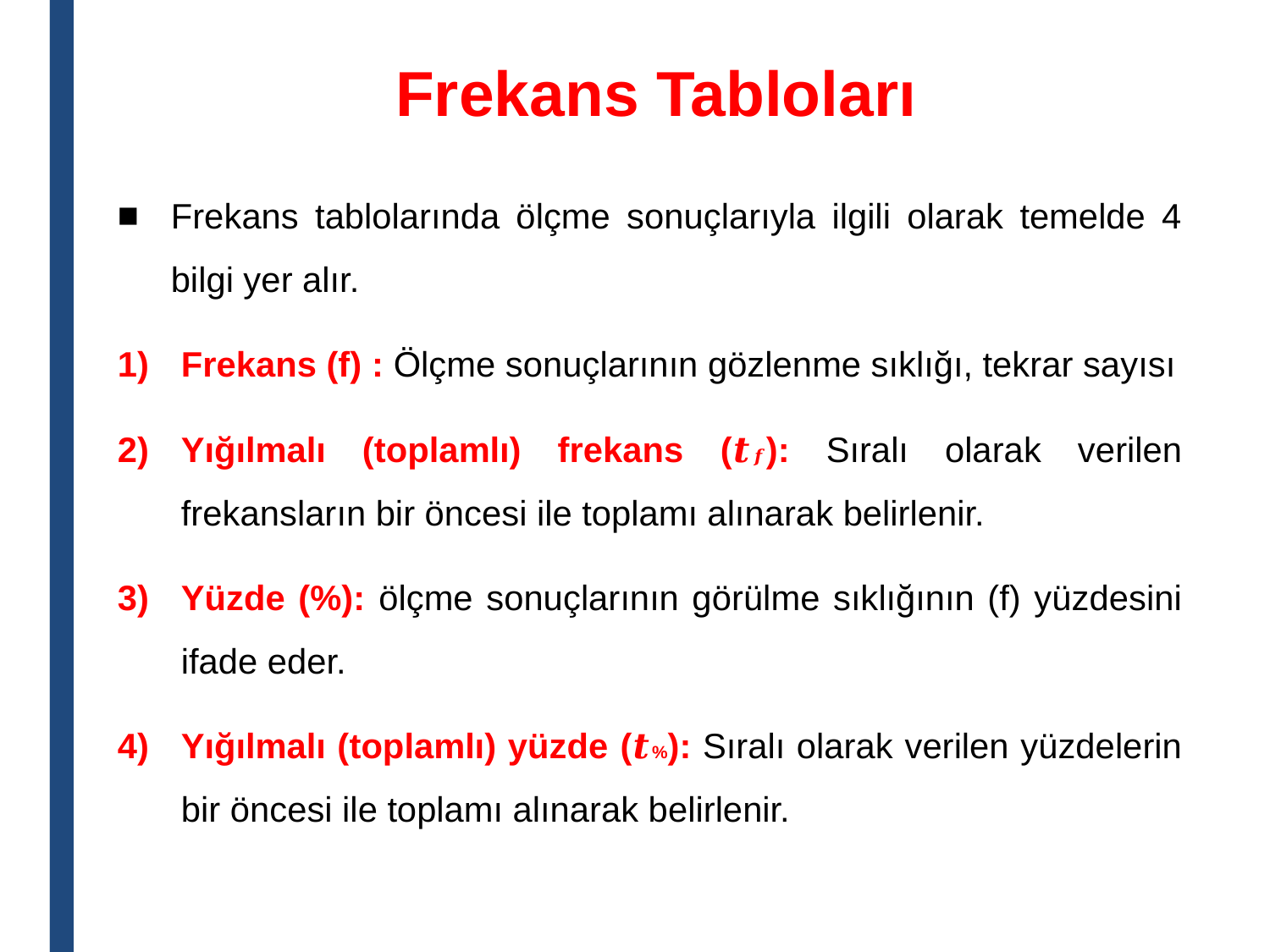

# Frekans Tabloları
Frekans tablolarında ölçme sonuçlarıyla ilgili olarak temelde 4 bilgi yer alır.
Frekans (f) : Ölçme sonuçlarının gözlenme sıklığı, tekrar sayısı
Yığılmalı (toplamlı) frekans (𝒕𝒇): Sıralı olarak verilen frekansların bir öncesi ile toplamı alınarak belirlenir.
Yüzde (%): ölçme sonuçlarının görülme sıklığının (f) yüzdesini ifade eder.
Yığılmalı (toplamlı) yüzde (𝒕%): Sıralı olarak verilen yüzdelerin bir öncesi ile toplamı alınarak belirlenir.